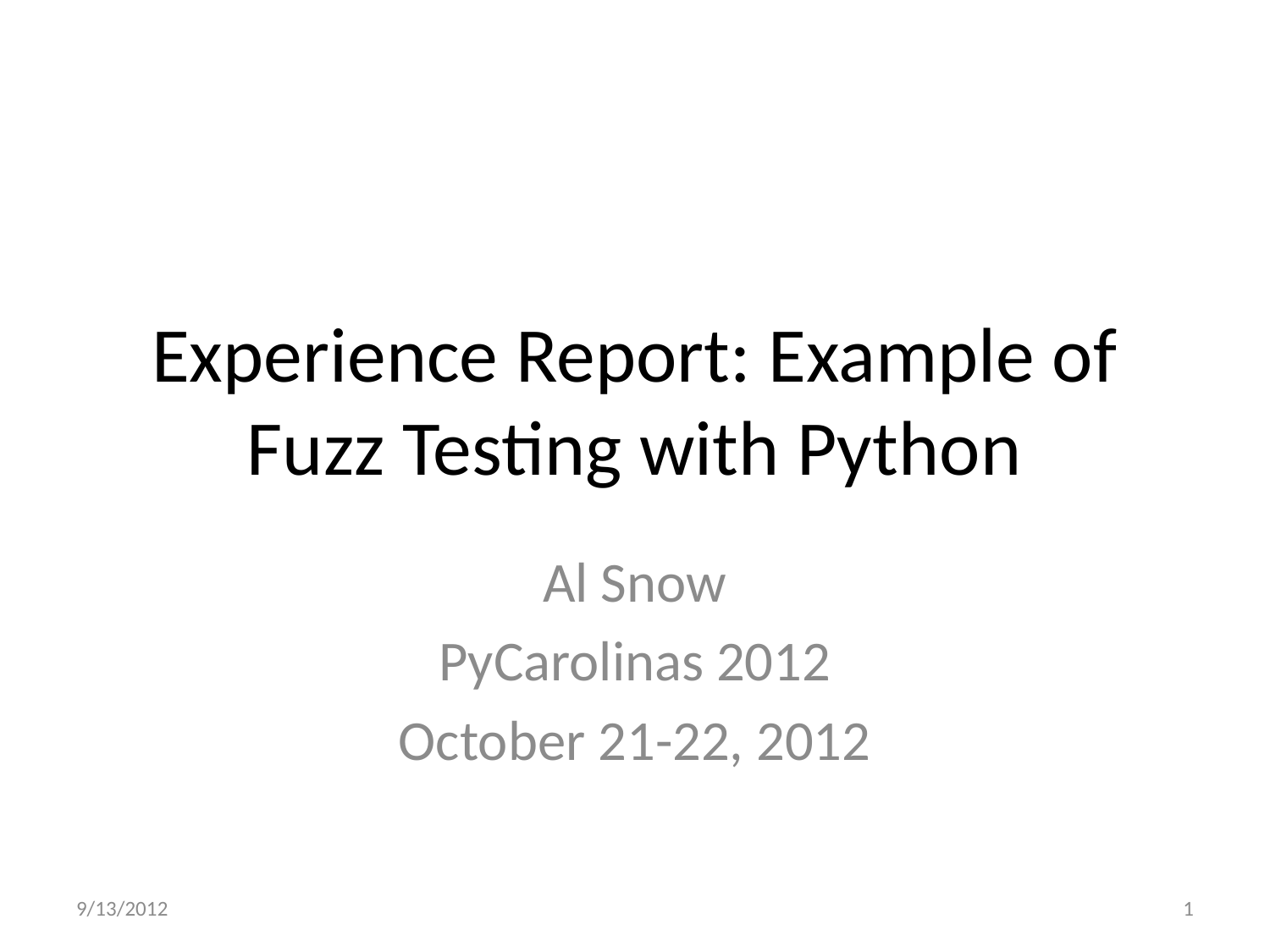

# Experience Report: Example of Fuzz Testing with Python
Al Snow
PyCarolinas 2012
October 21-22, 2012
9/13/2012
1